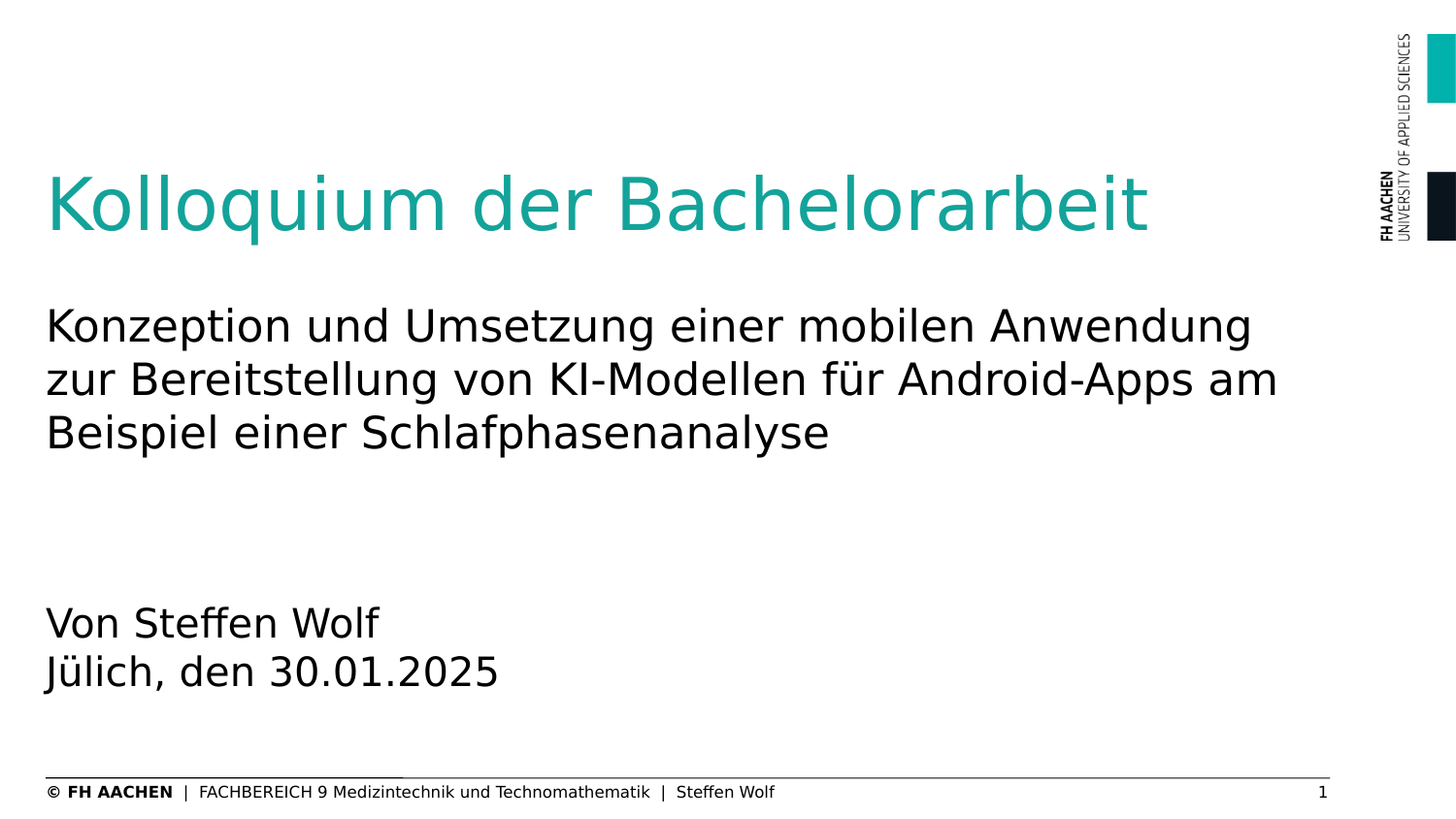

# Kolloquium der Bachelorarbeit Konzeption und Umsetzung einer mobilen Anwendung zur Bereitstellung von KI-Modellen für Android-Apps am Beispiel einer Schlafphasenanalyse
Von Steffen Wolf
Jülich, den 30.01.2025
© FH AACHEN  |  FACHBEREICH 9 Medizintechnik und Technomathematik  |  Steffen Wolf
1